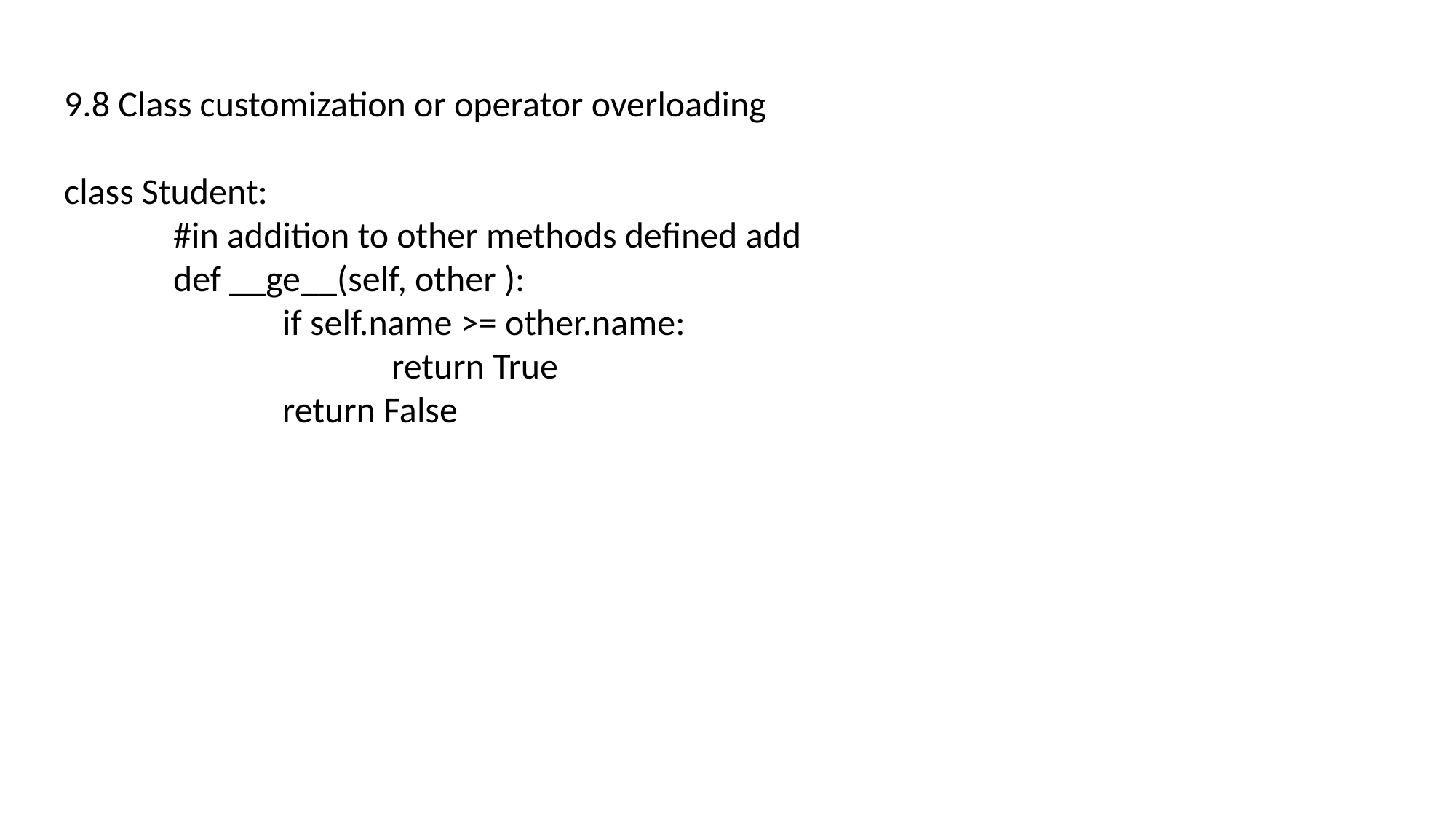

9.8 Class customization or operator overloading

class Student:
	#in addition to other methods defined add
	def __ge__(self, other ):
		if self.name >= other.name:
			return True
		return False